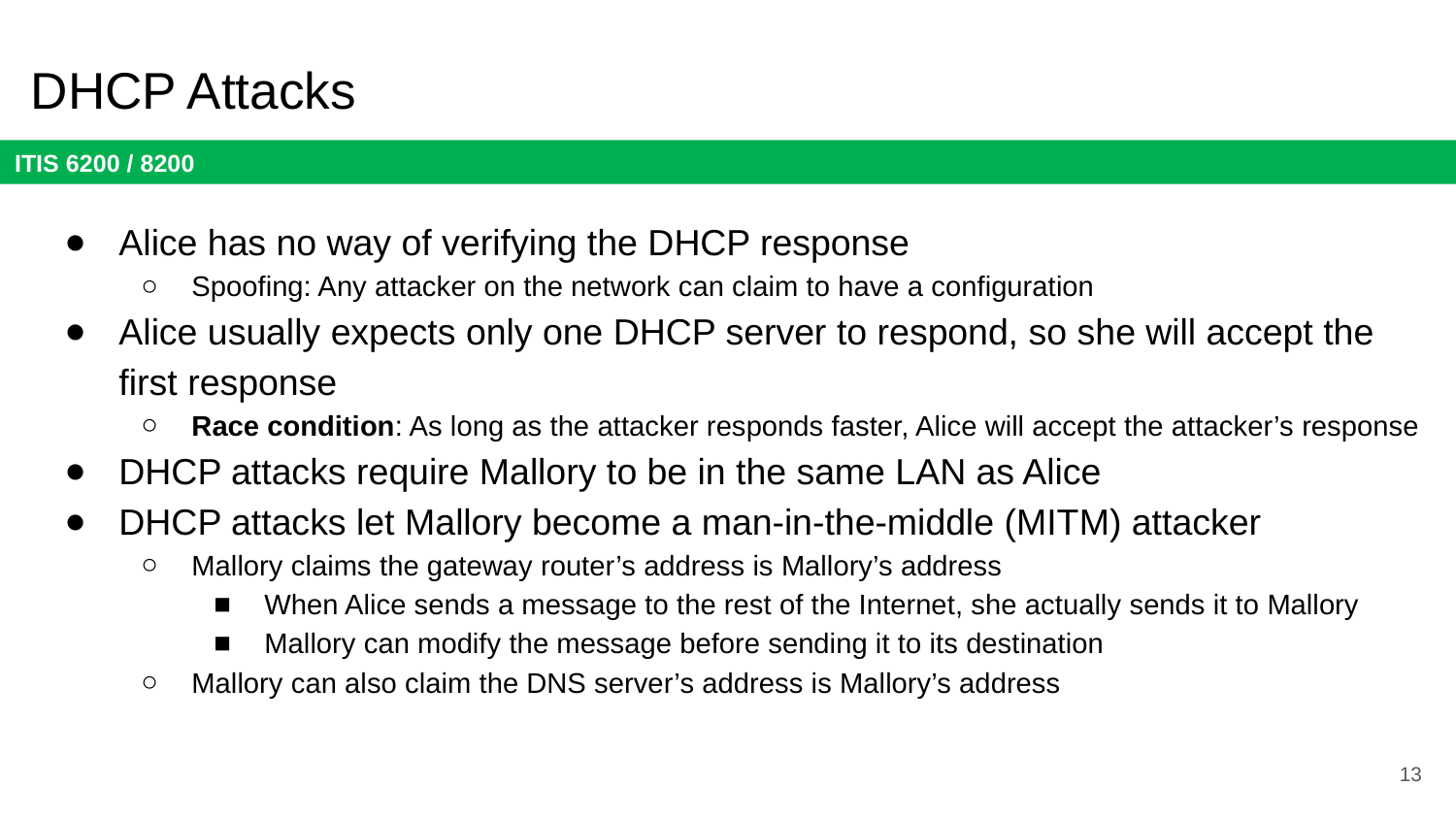

# DHCP Attacks
Alice has no way of verifying the DHCP response
Spoofing: Any attacker on the network can claim to have a configuration
Alice usually expects only one DHCP server to respond, so she will accept the first response
Race condition: As long as the attacker responds faster, Alice will accept the attacker’s response
DHCP attacks require Mallory to be in the same LAN as Alice
DHCP attacks let Mallory become a man-in-the-middle (MITM) attacker
Mallory claims the gateway router’s address is Mallory’s address
When Alice sends a message to the rest of the Internet, she actually sends it to Mallory
Mallory can modify the message before sending it to its destination
Mallory can also claim the DNS server’s address is Mallory’s address
13